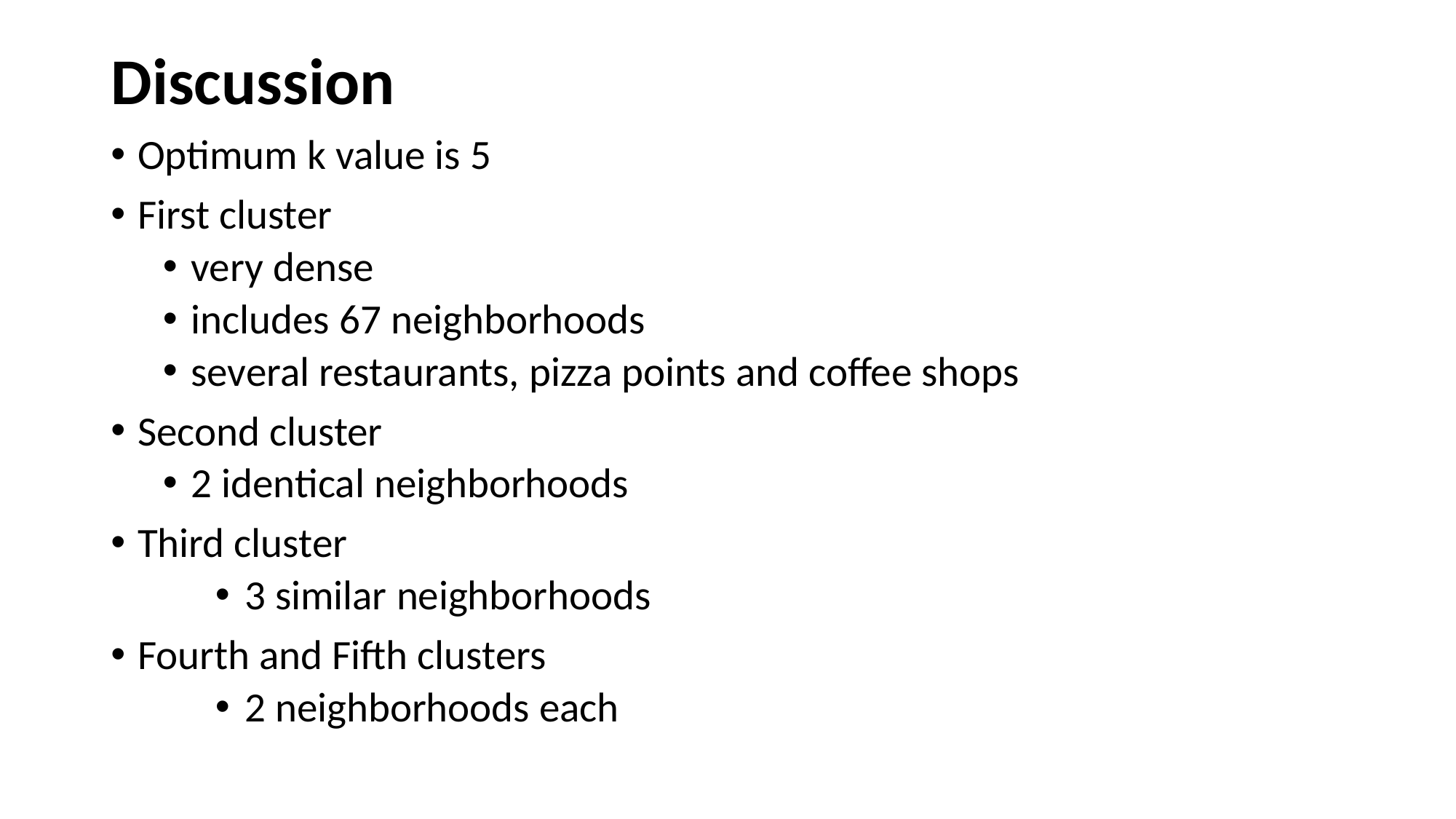

Discussion
Optimum k value is 5
First cluster
very dense
includes 67 neighborhoods
several restaurants, pizza points and coffee shops
Second cluster
2 identical neighborhoods
Third cluster
3 similar neighborhoods
Fourth and Fifth clusters
2 neighborhoods each